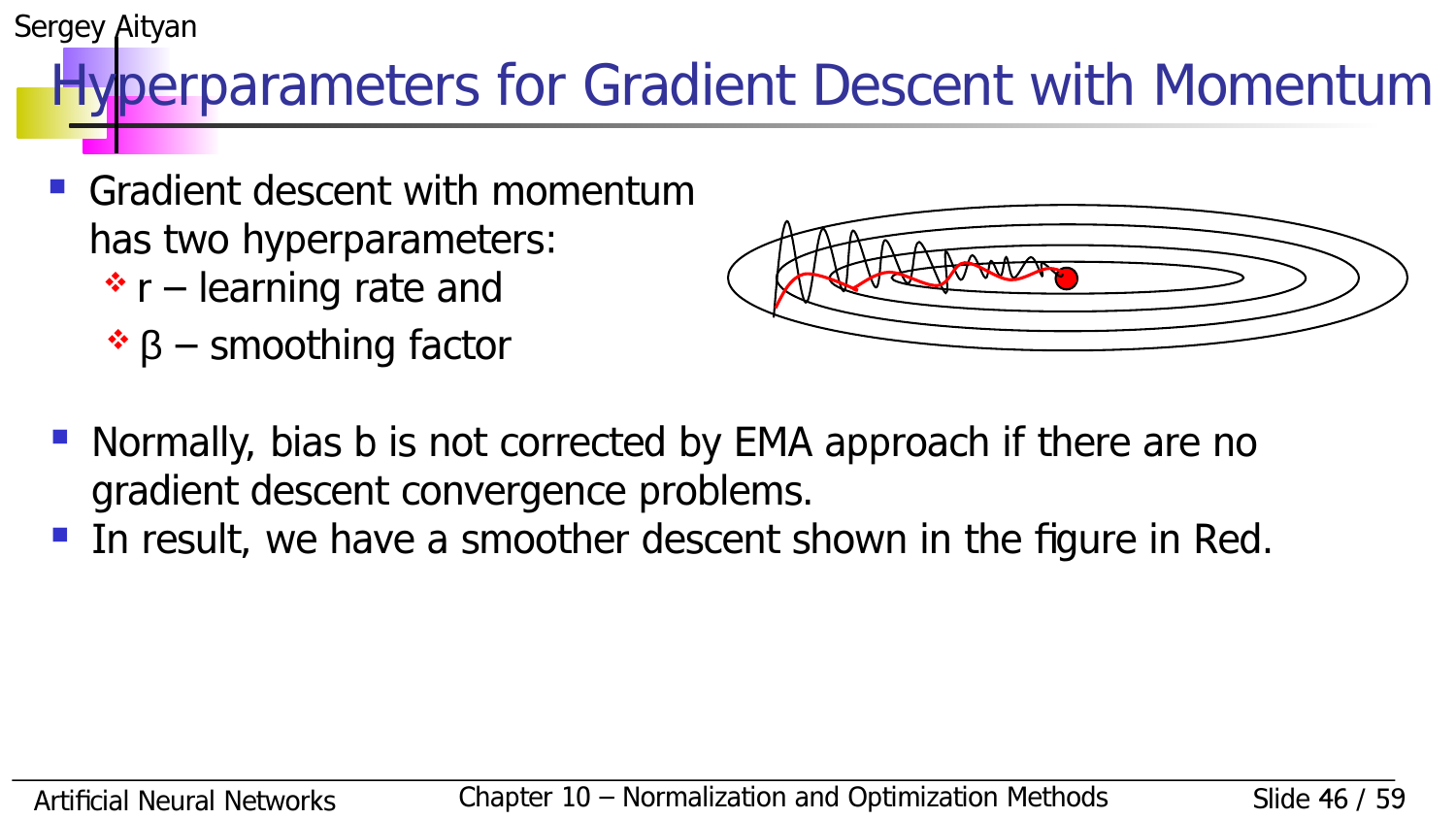

# Hyperparameters for Gradient Descent with Momentum
Gradient descent with momentum has two hyperparameters:
r – learning rate and

β – smoothing factor

Normally, bias b is not corrected by EMA approach if there are no gradient descent convergence problems.
In result, we have a smoother descent shown in the figure in Red.